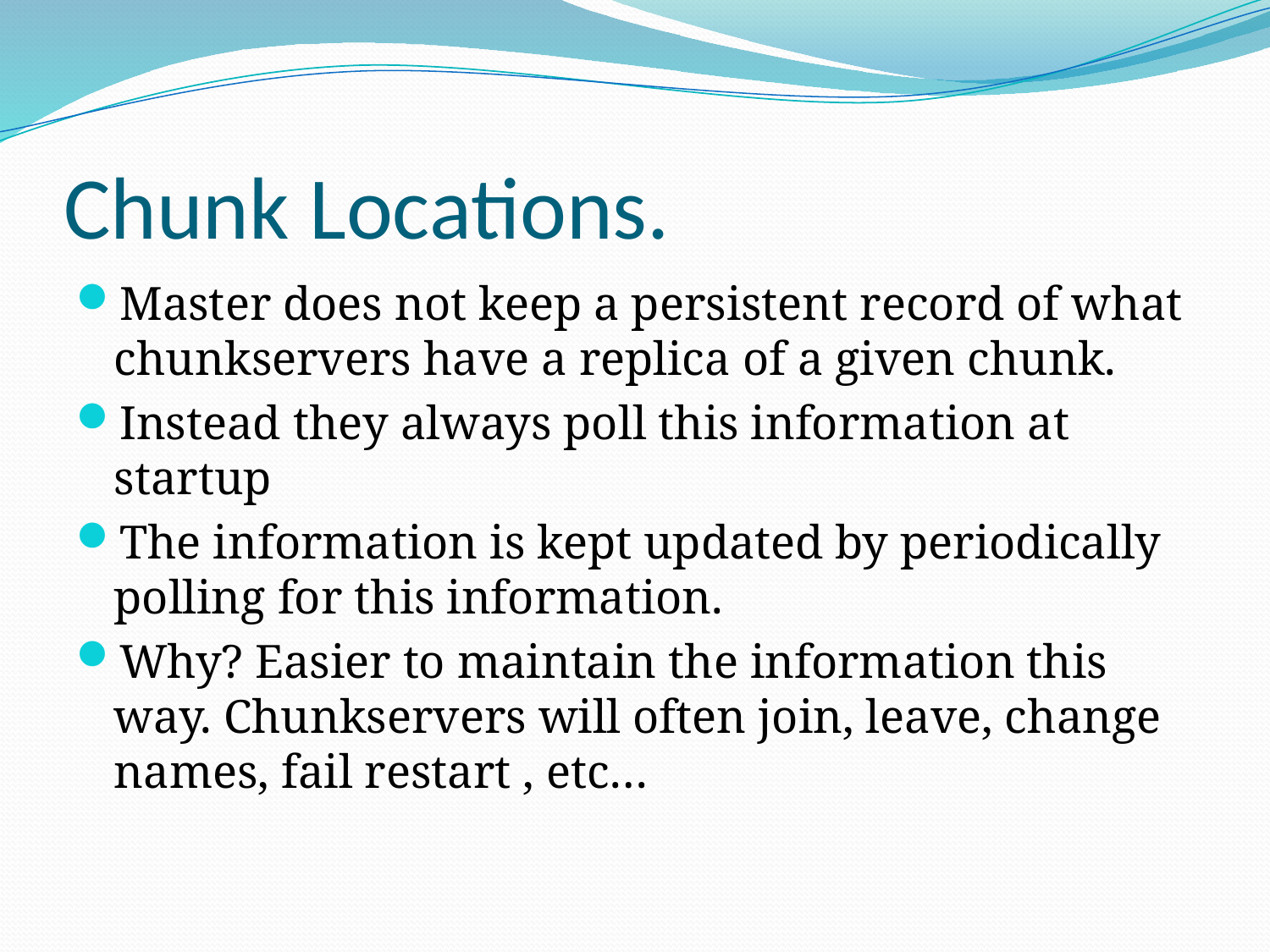

# Chunk Locations.
Master does not keep a persistent record of what chunkservers have a replica of a given chunk.
Instead they always poll this information at startup
The information is kept updated by periodically polling for this information.
Why? Easier to maintain the information this way. Chunkservers will often join, leave, change names, fail restart , etc…